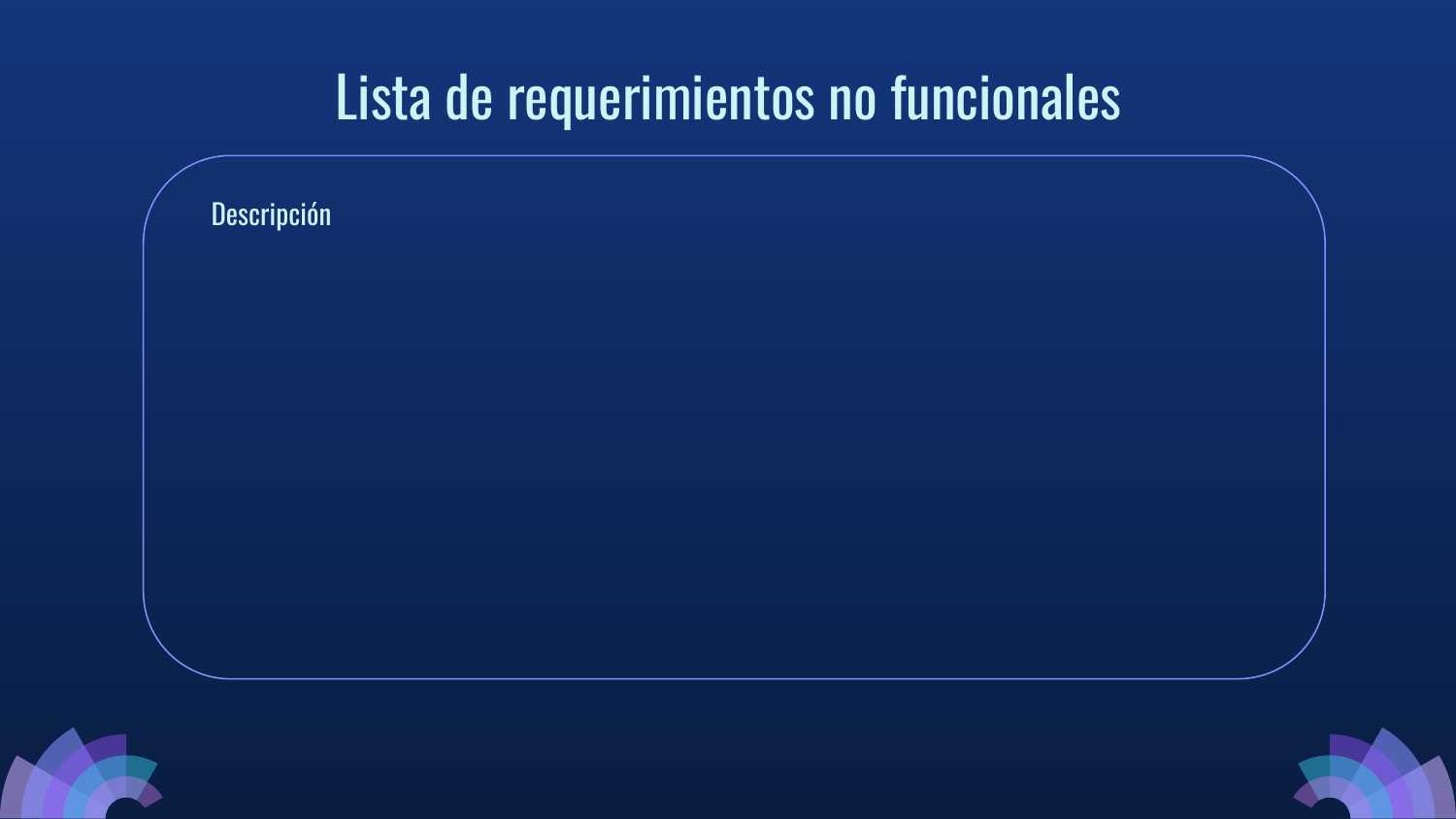

# Lista de requerimientos no funcionales

Descripción